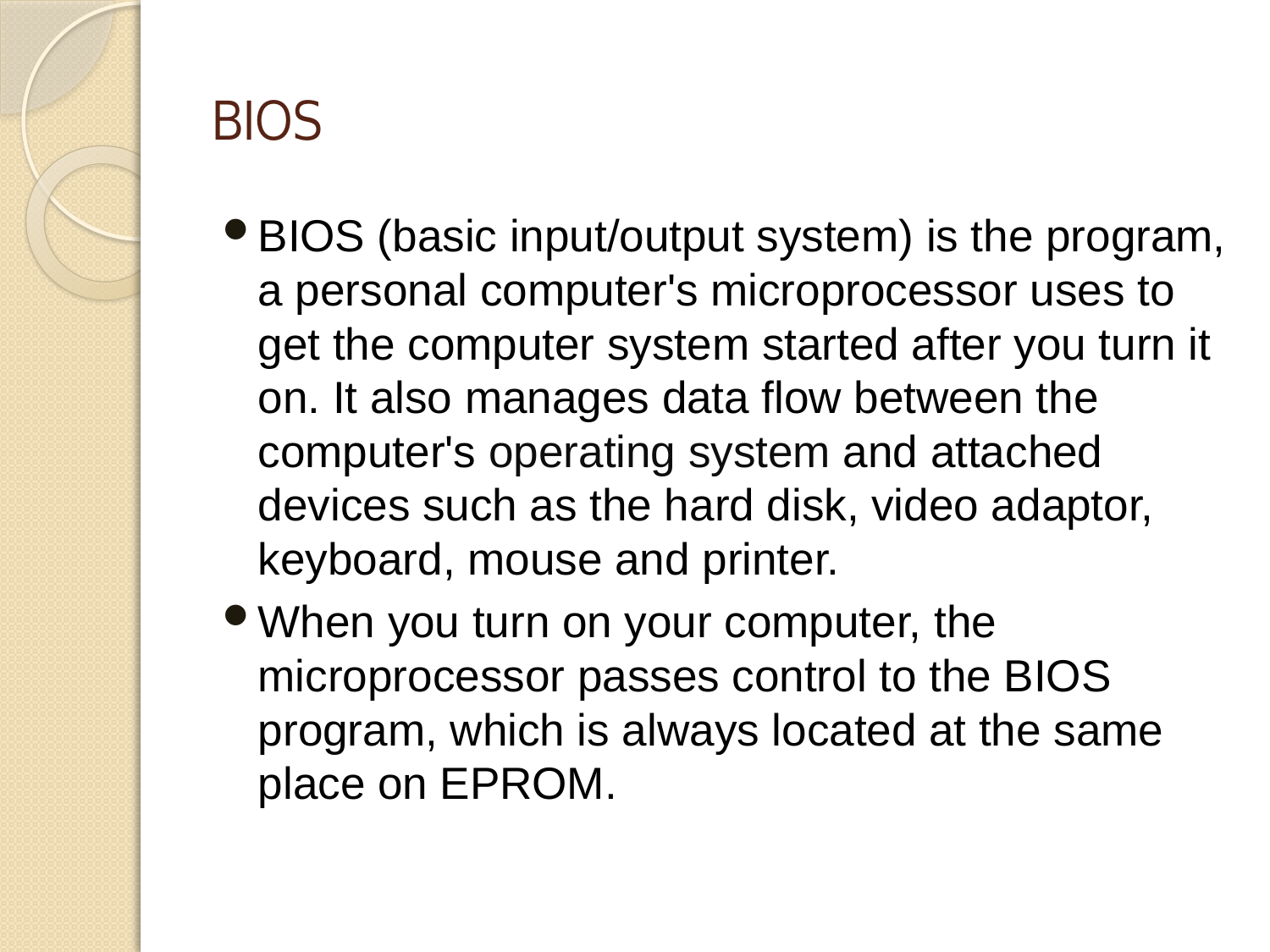

# BIOS
BIOS (basic input/output system) is the program, a personal computer's microprocessor uses to get the computer system started after you turn it on. It also manages data flow between the computer's operating system and attached devices such as the hard disk, video adaptor, keyboard, mouse and printer.
When you turn on your computer, the microprocessor passes control to the BIOS program, which is always located at the same place on EPROM.